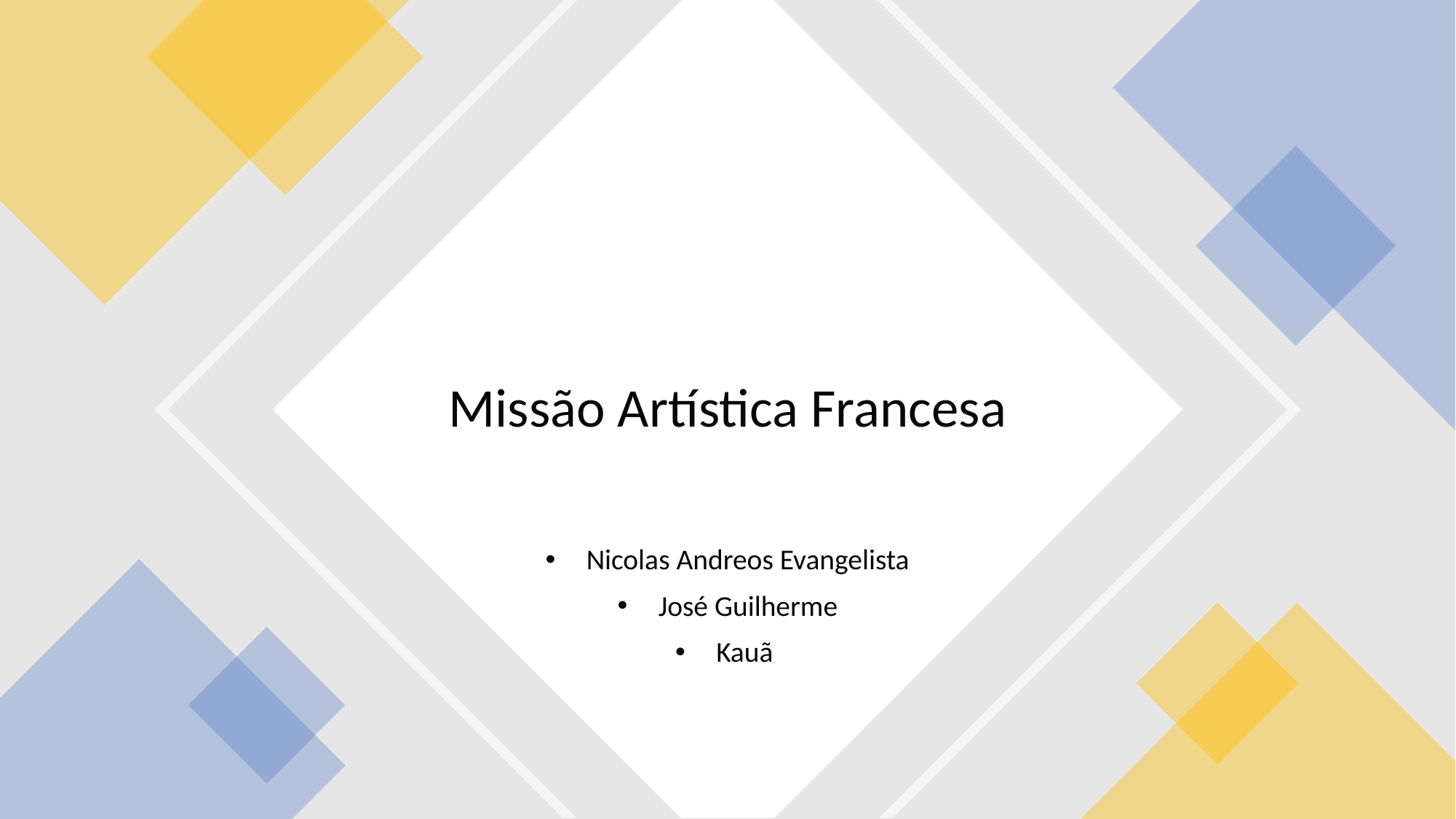

# Missão Artística Francesa
Nicolas Andreos Evangelista
José Guilherme
Kauã